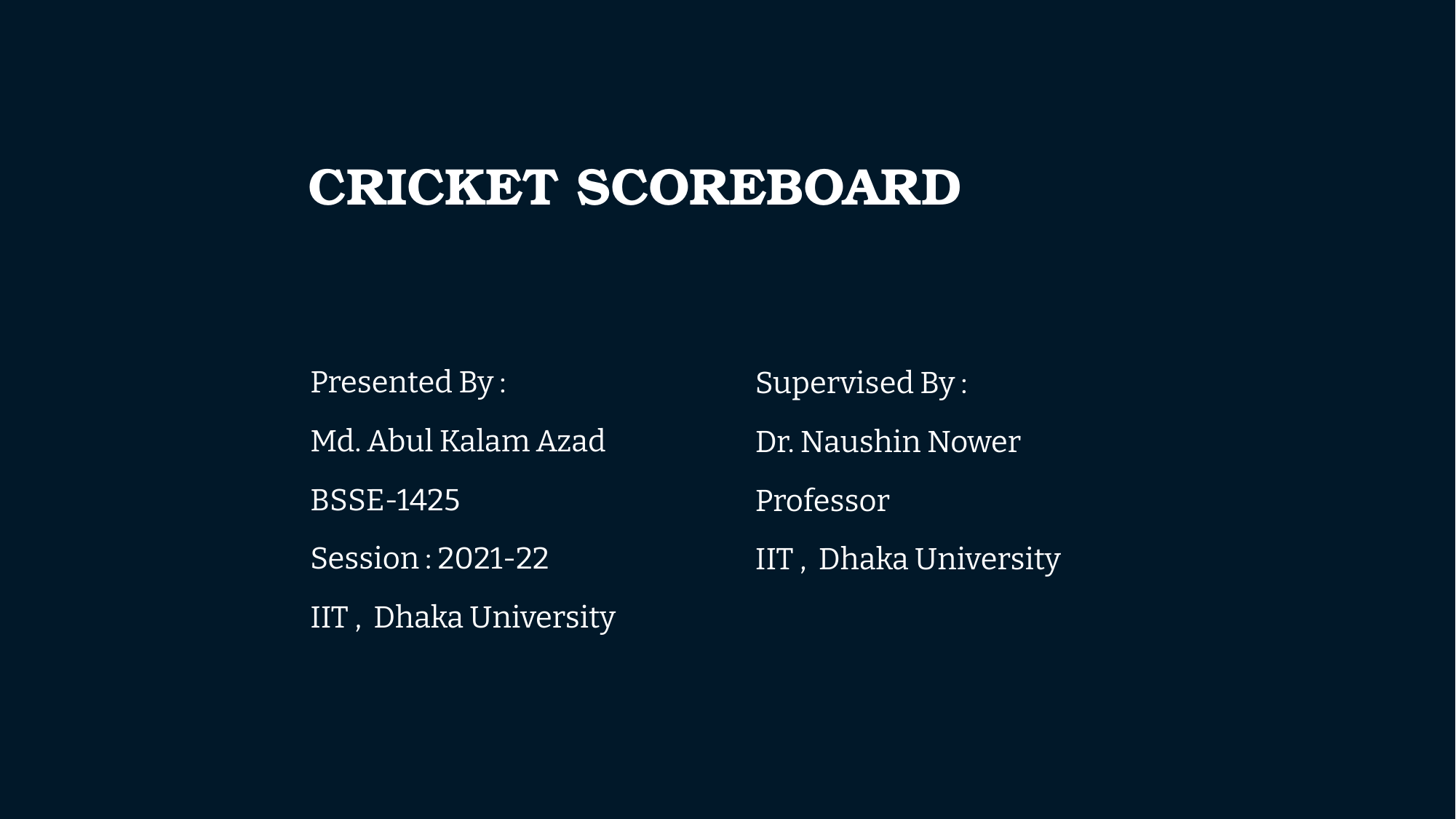

# CRICKET SCOREBOARD
Presented By :
Md. Abul Kalam Azad
BSSE-1425
Session : 2021-22
IIT ,  Dhaka University

Supervised By :
Dr. Naushin Nower
Professor
IIT ,  Dhaka University